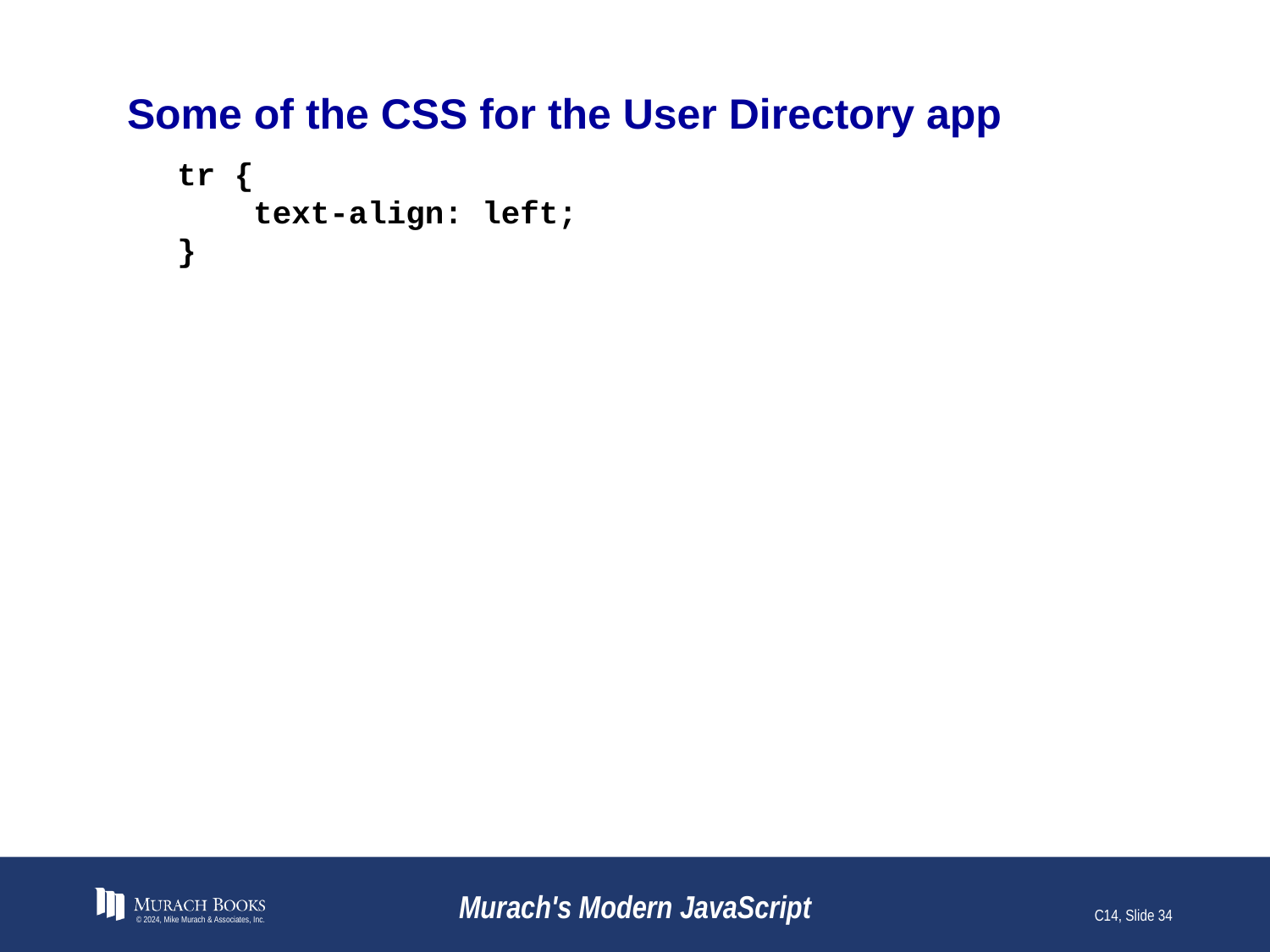

# Some of the CSS for the User Directory app
tr {
    text-align: left;
}

© 2024, Mike Murach & Associates, Inc.
Murach's Modern JavaScript

C14, Slide 34